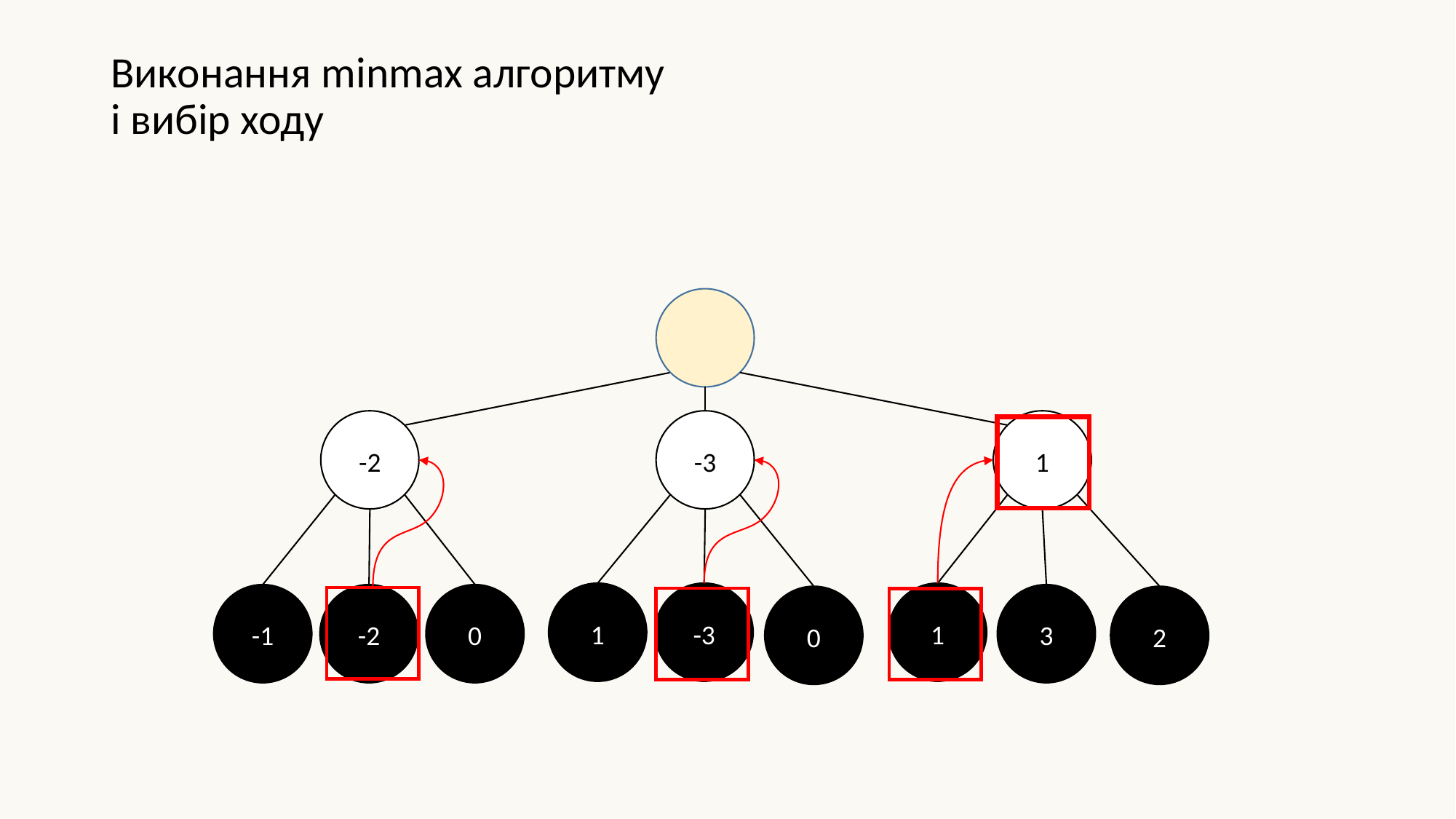

# Виконання minmax алгоритму і вибір ходу

-2
-3
1

1
-3
1
-1
-2
0
3
0
2